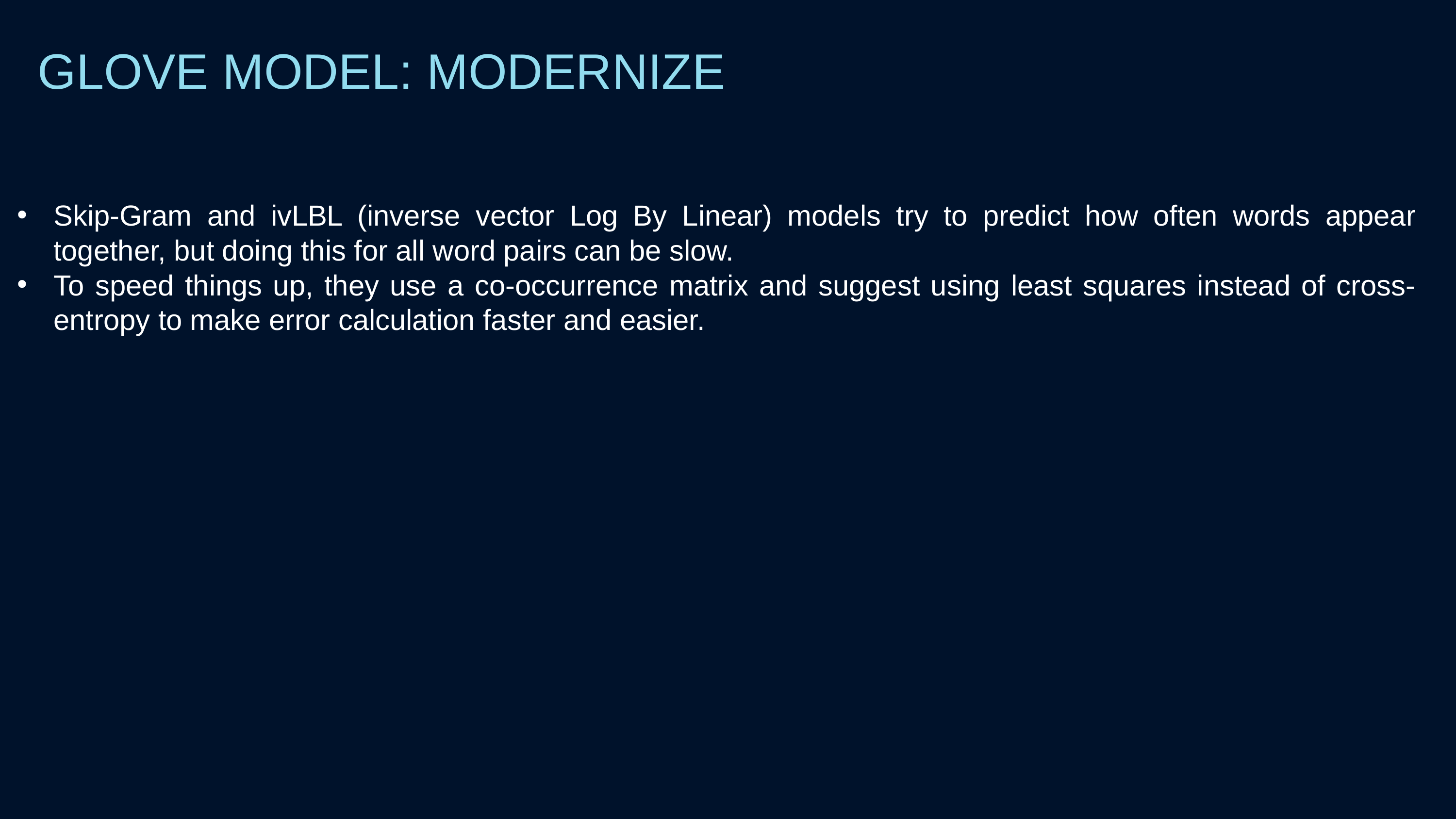

GLOVE MODEL: MODERNIZE
Skip-Gram and ivLBL (inverse vector Log By Linear) models try to predict how often words appear together, but doing this for all word pairs can be slow.
To speed things up, they use a co-occurrence matrix and suggest using least squares instead of cross-entropy to make error calculation faster and easier.